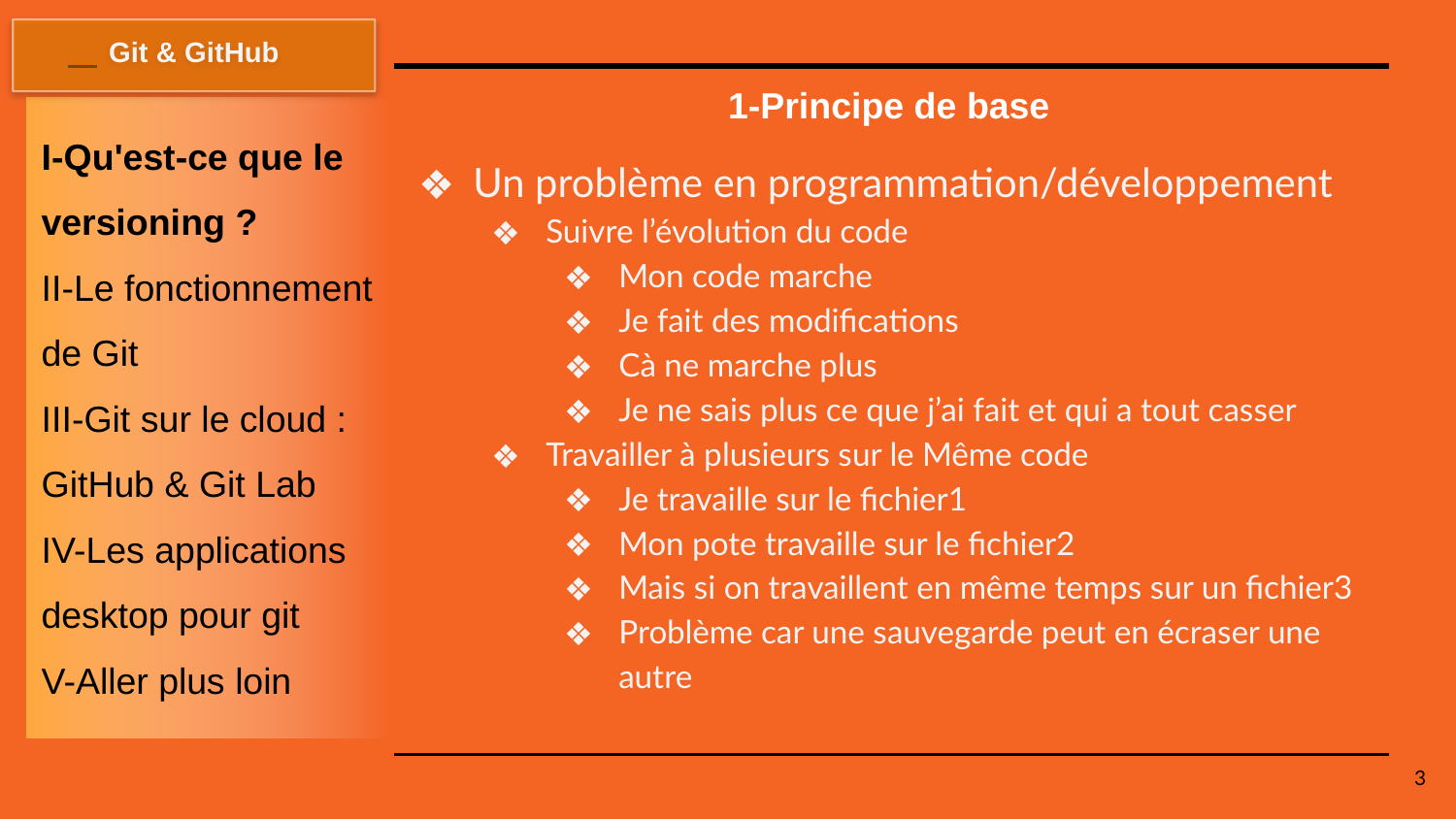

Git & GitHub
# 1-Principe de base
I-Qu'est-ce que le versioning ?
II-Le fonctionnement de Git
III-Git sur le cloud : GitHub & Git Lab
IV-Les applications desktop pour git
V-Aller plus loin

Un problème en programmation/développement
Suivre l’évolution du code
Mon code marche
Je fait des modifications
Cà ne marche plus
Je ne sais plus ce que j’ai fait et qui a tout casser
Travailler à plusieurs sur le Même code
Je travaille sur le fichier1
Mon pote travaille sur le fichier2
Mais si on travaillent en même temps sur un fichier3
Problème car une sauvegarde peut en écraser une autre
3